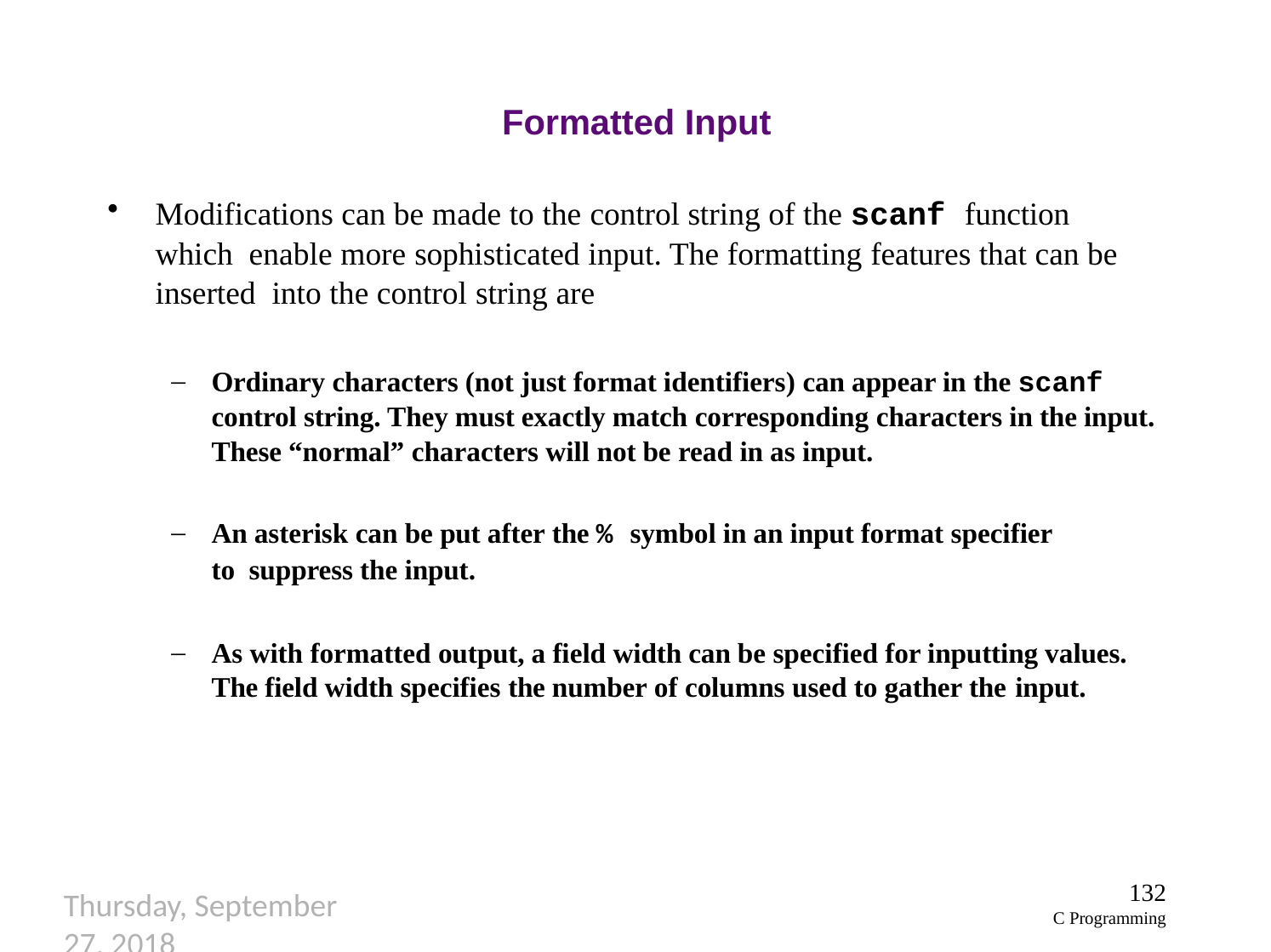

# Formatted Input
Modifications can be made to the control string of the scanf function which  enable more sophisticated input. The formatting features that can be inserted  into the control string are

Ordinary characters (not just format identifiers) can appear in the scanf  control string. They must exactly match corresponding characters in the input.  These “normal” characters will not be read in as input.

An asterisk can be put after the % symbol in an input format specifier to  suppress the input.

As with formatted output, a field width can be specified for inputting values.  The field width specifies the number of columns used to gather the input.
132
C Programming
Thursday, September 27, 2018